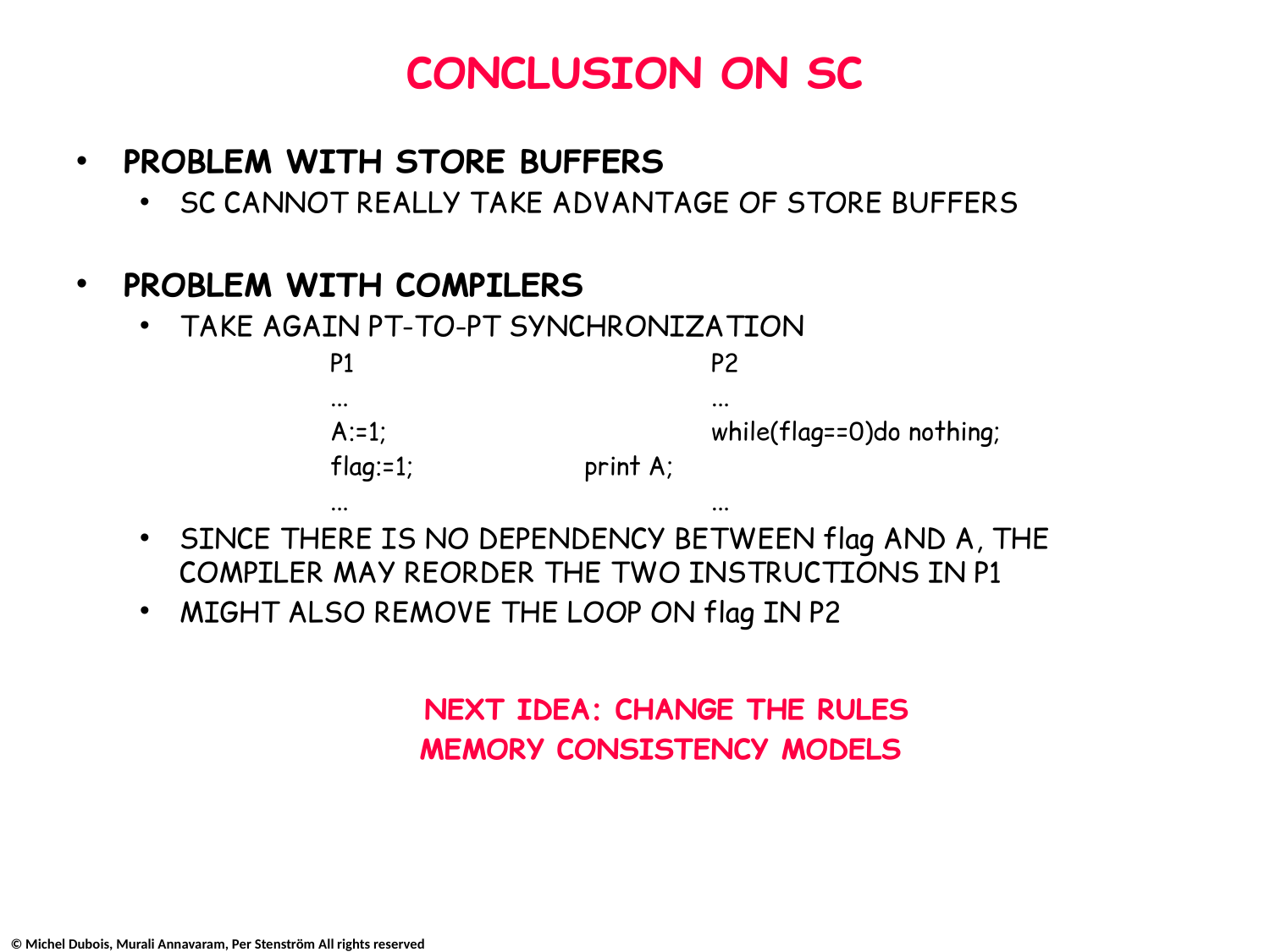

# CONCLUSION ON SC
PROBLEM WITH STORE BUFFERS
SC CANNOT REALLY TAKE ADVANTAGE OF STORE BUFFERS

PROBLEM WITH COMPILERS
TAKE AGAIN PT-TO-PT SYNCHRONIZATION
	P1			P2
	...			...
	A:=1;			while(flag==0)do nothing;
	flag:=1;		print A;
	...			...
SINCE THERE IS NO DEPENDENCY BETWEEN flag AND A, THE COMPILER MAY REORDER THE TWO INSTRUCTIONS IN P1
MIGHT ALSO REMOVE THE LOOP ON flag IN P2

NEXT IDEA: CHANGE THE RULES
MEMORY CONSISTENCY MODELS